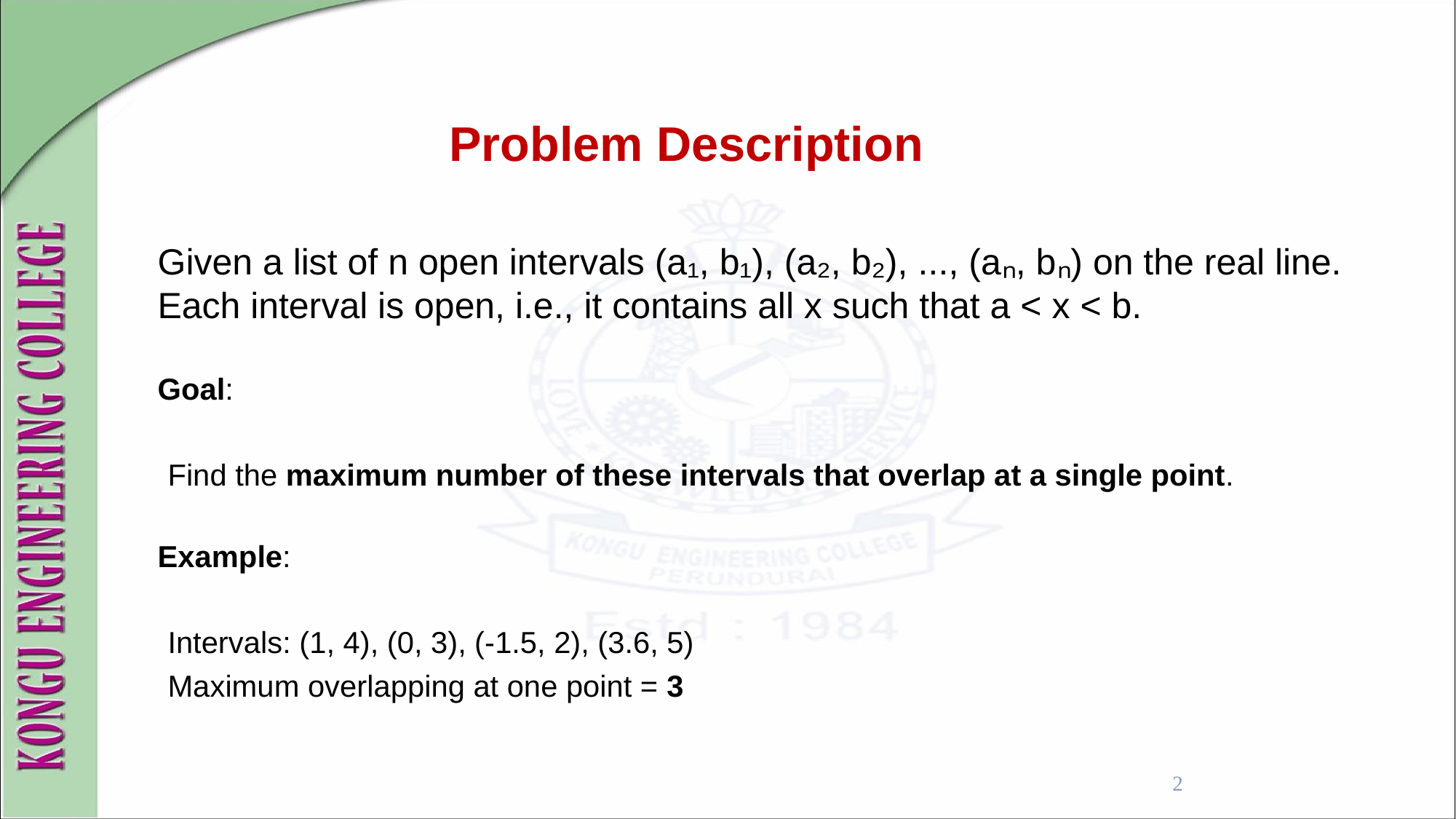

Problem Description

Given a list of n open intervals (a₁, b₁), (a₂, b₂), ..., (aₙ, bₙ) on the real line. Each interval is open, i.e., it contains all x such that a < x < b.

Goal:

 Find the maximum number of these intervals that overlap at a single point.

Example:

 Intervals: (1, 4), (0, 3), (-1.5, 2), (3.6, 5)
 Maximum overlapping at one point = 3

2